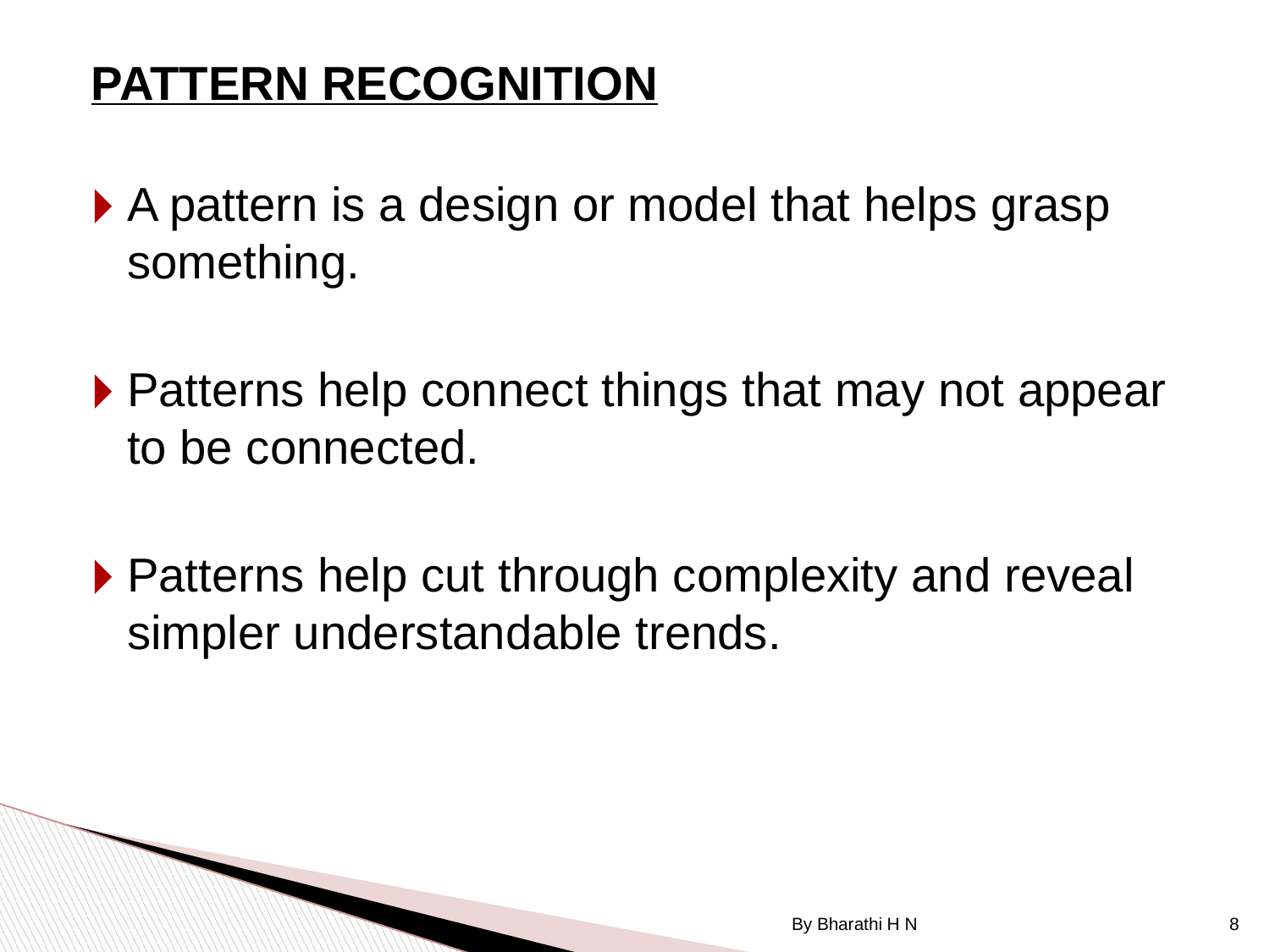

PATTERN RECOGNITION

A pattern is a design or model that helps grasp something.

Patterns help connect things that may not appear to be connected.

Patterns help cut through complexity and reveal simpler understandable trends.
By Bharathi H N
8